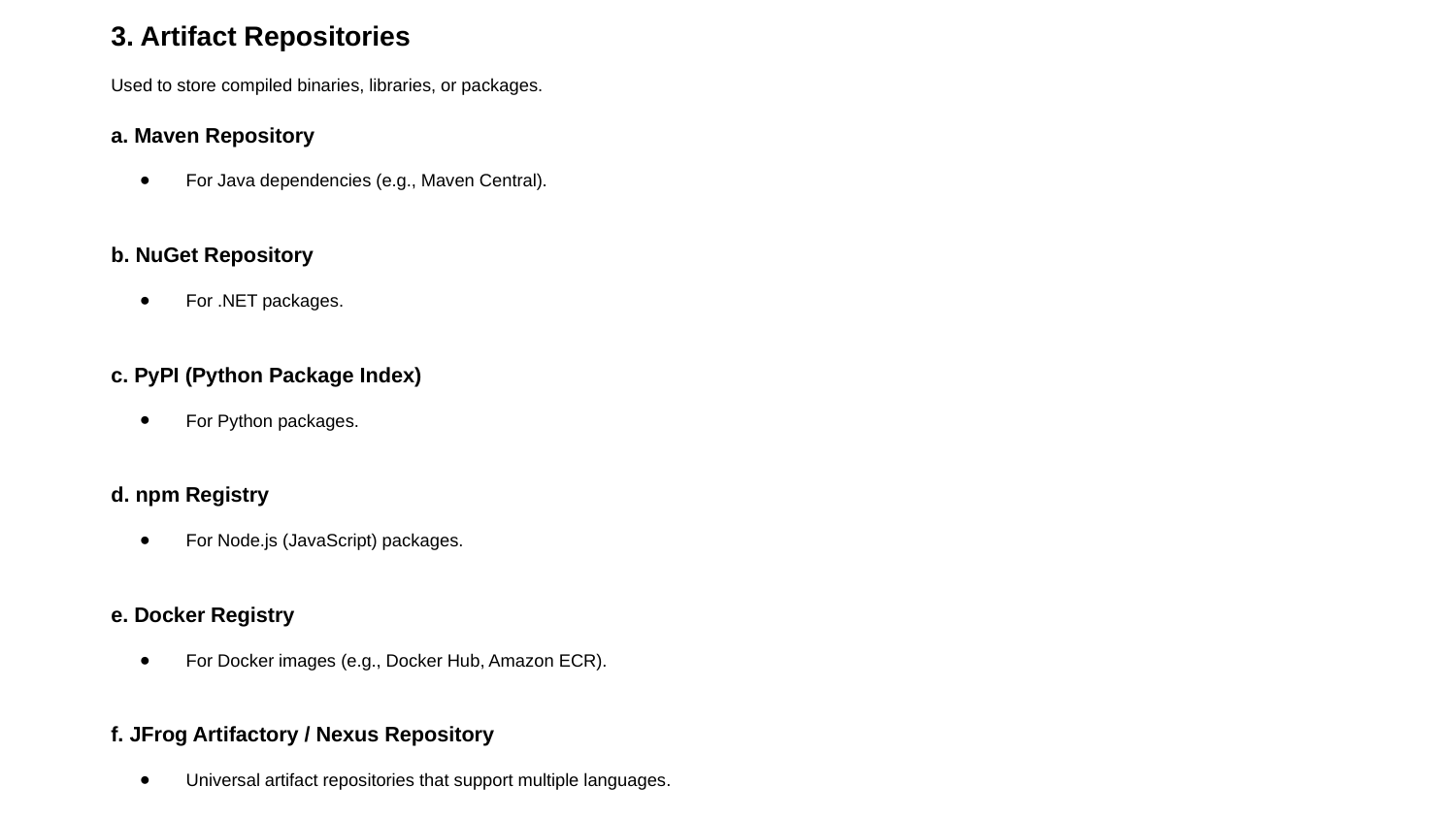

3. Artifact Repositories
Used to store compiled binaries, libraries, or packages.
a. Maven Repository
For Java dependencies (e.g., Maven Central).
b. NuGet Repository
For .NET packages.
c. PyPI (Python Package Index)
For Python packages.
d. npm Registry
For Node.js (JavaScript) packages.
e. Docker Registry
For Docker images (e.g., Docker Hub, Amazon ECR).
f. JFrog Artifactory / Nexus Repository
Universal artifact repositories that support multiple languages.